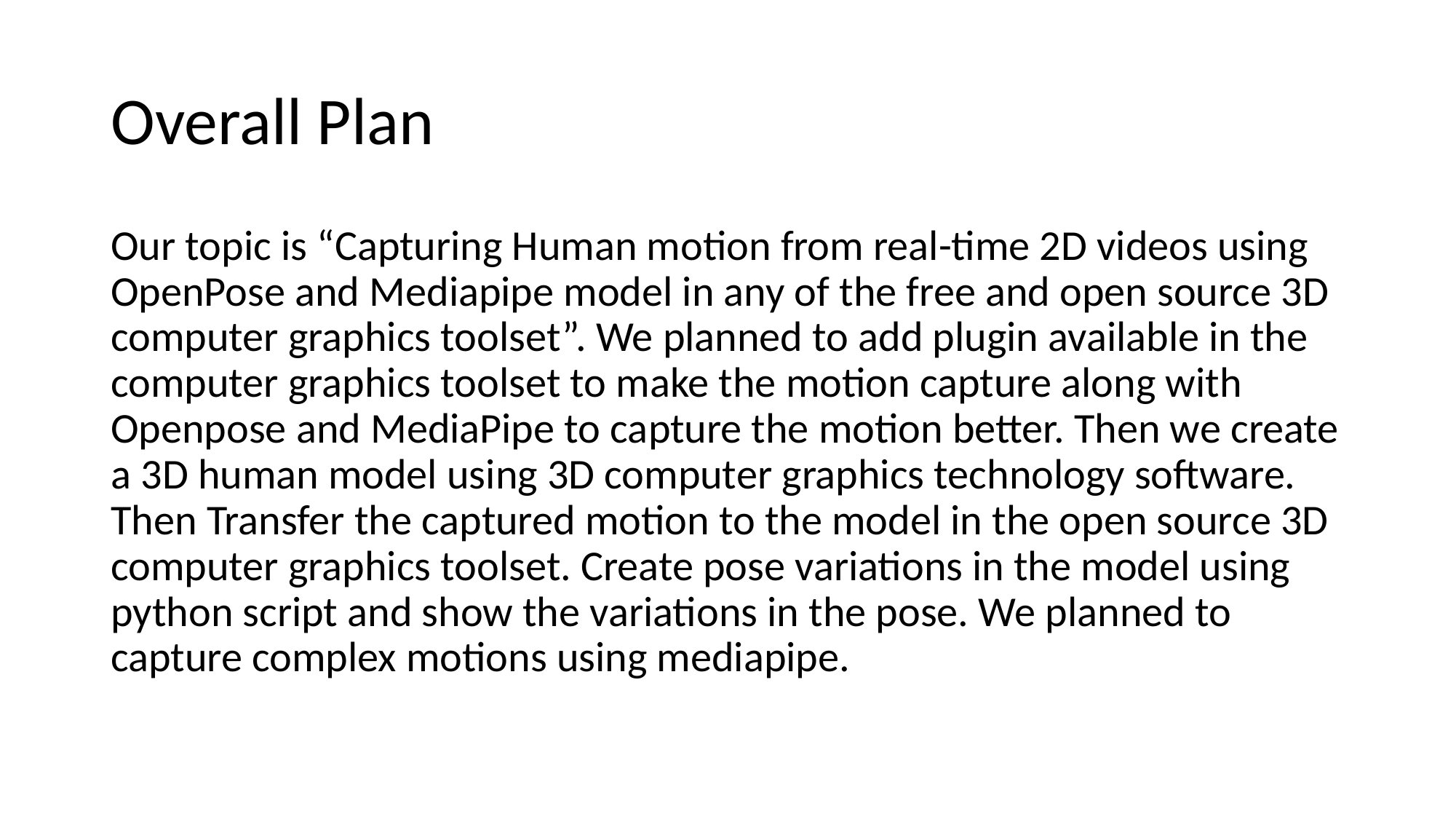

# Overall Plan
Our topic is “Capturing Human motion from real-time 2D videos using OpenPose and Mediapipe model in any of the free and open source 3D computer graphics toolset”. We planned to add plugin available in the computer graphics toolset to make the motion capture along with Openpose and MediaPipe to capture the motion better. Then we create a 3D human model using 3D computer graphics technology software. Then Transfer the captured motion to the model in the open source 3D computer graphics toolset. Create pose variations in the model using python script and show the variations in the pose. We planned to capture complex motions using mediapipe.